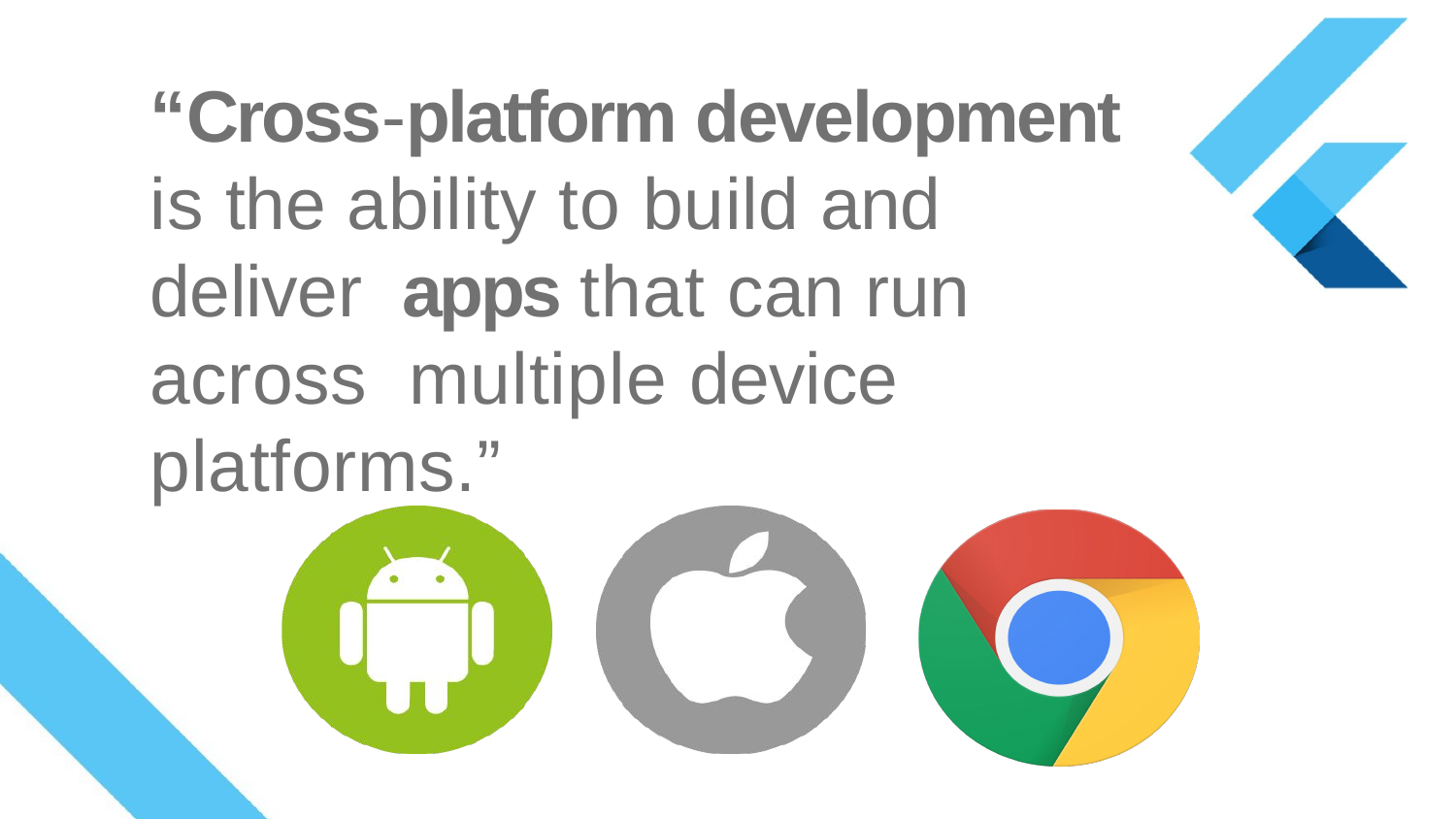

# “Cross-platform development  is the ability to build and deliver  apps that can run across  multiple device platforms.”